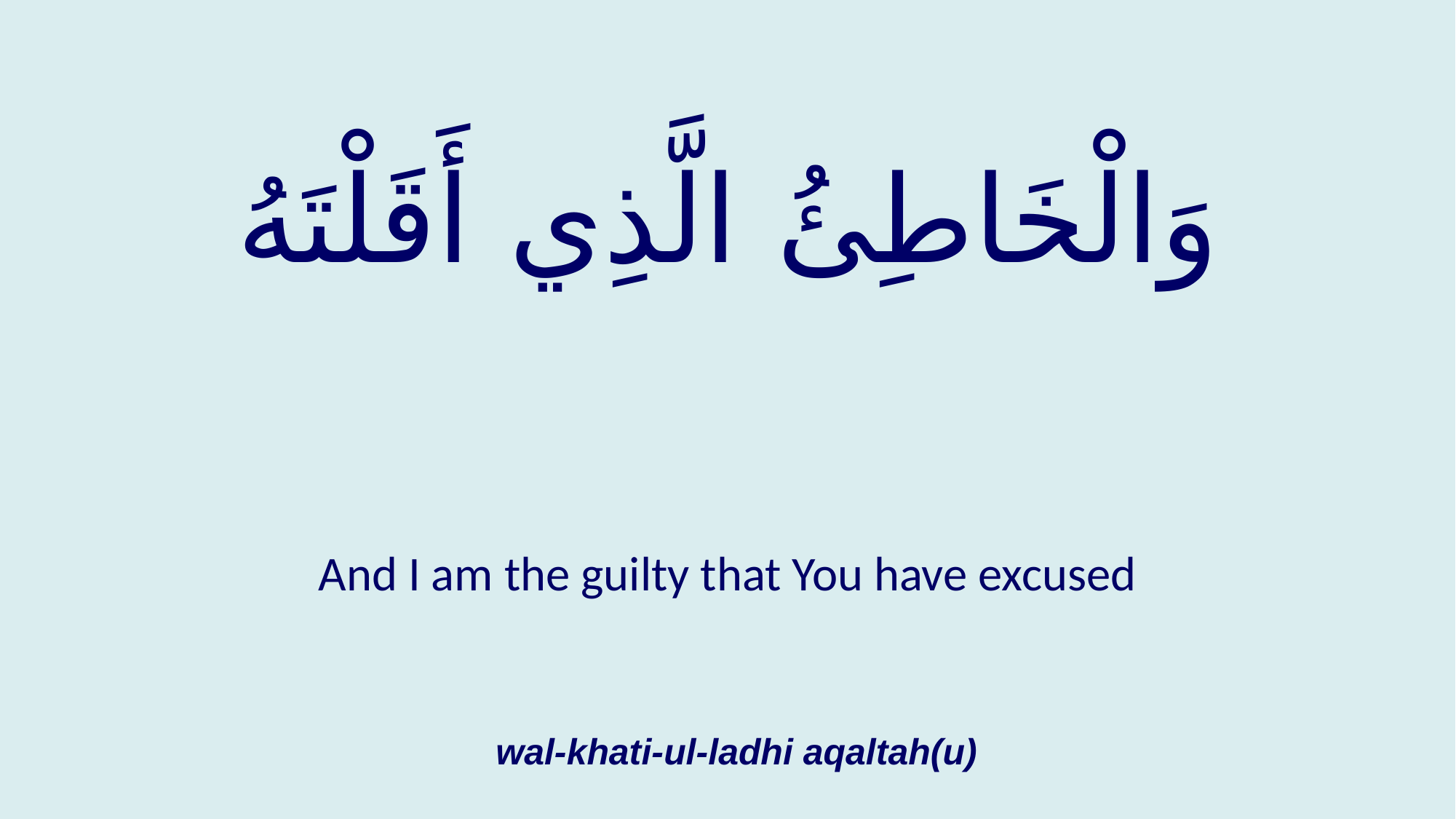

# وَالْخَاطِئُ الَّذِي أَقَلْتَهُ
And I am the guilty that You have excused
wal-khati-ul-ladhi aqaltah(u)